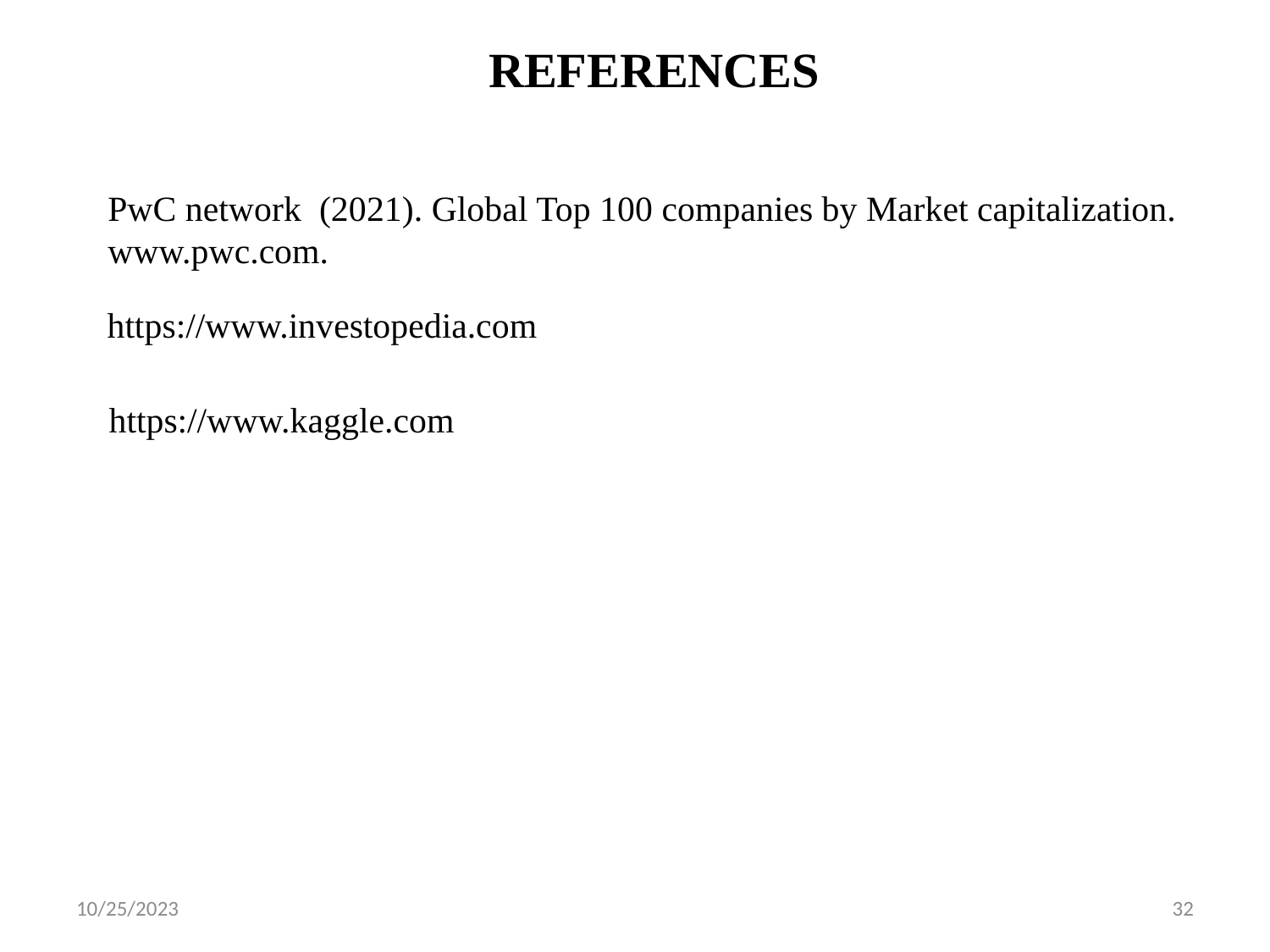

REFERENCES
PwC network  (2021). Global Top 100 companies by Market capitalization. www.pwc.com.

https://www.investopedia.com
https://www.kaggle.com
10/25/2023
32